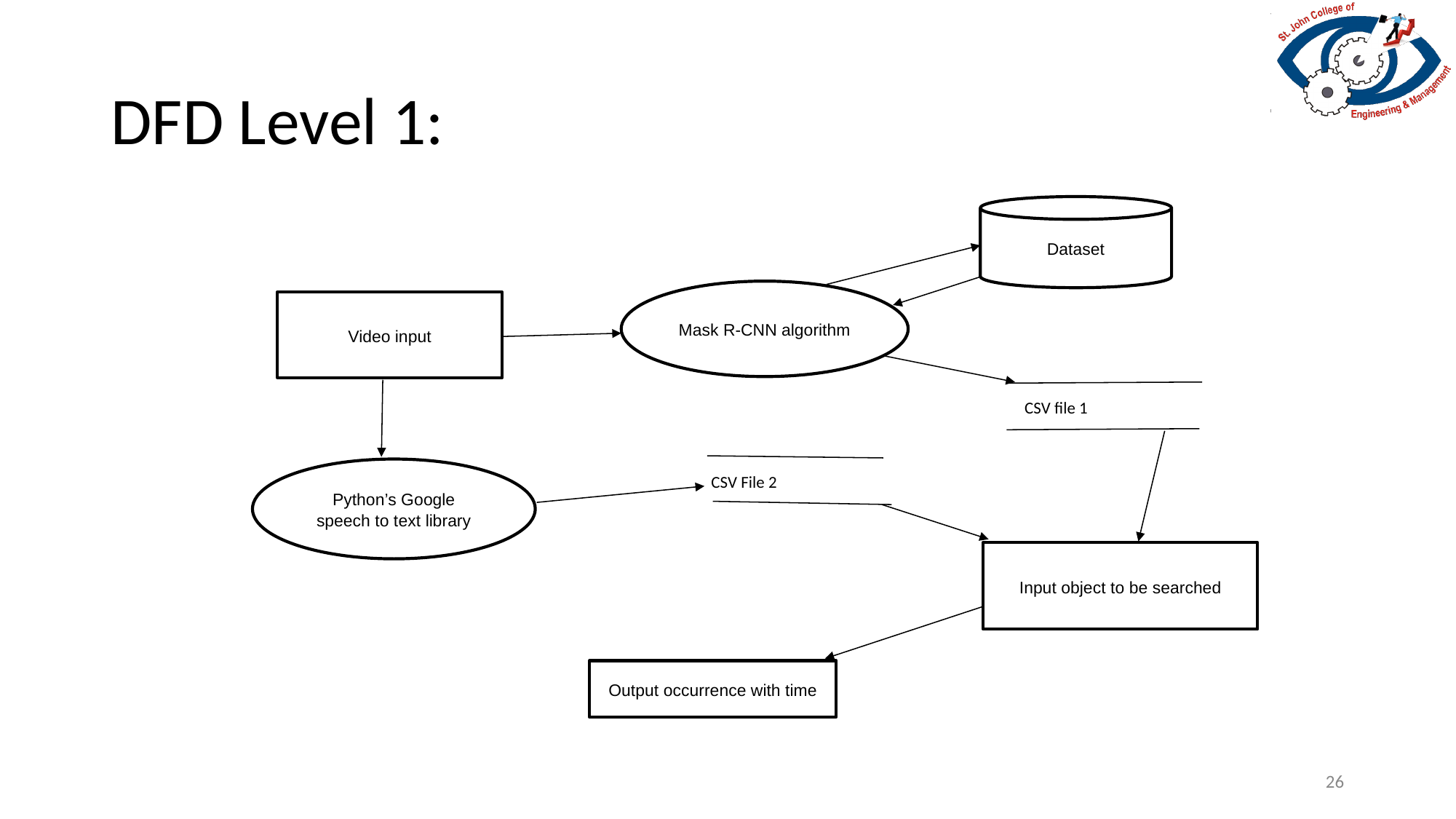

# DFD Level 1:
Dataset
Mask R-CNN algorithm
Video input
CSV file 1
Python’s Google speech to text library
CSV File 2
Input object to be searched
Output occurrence with time

26